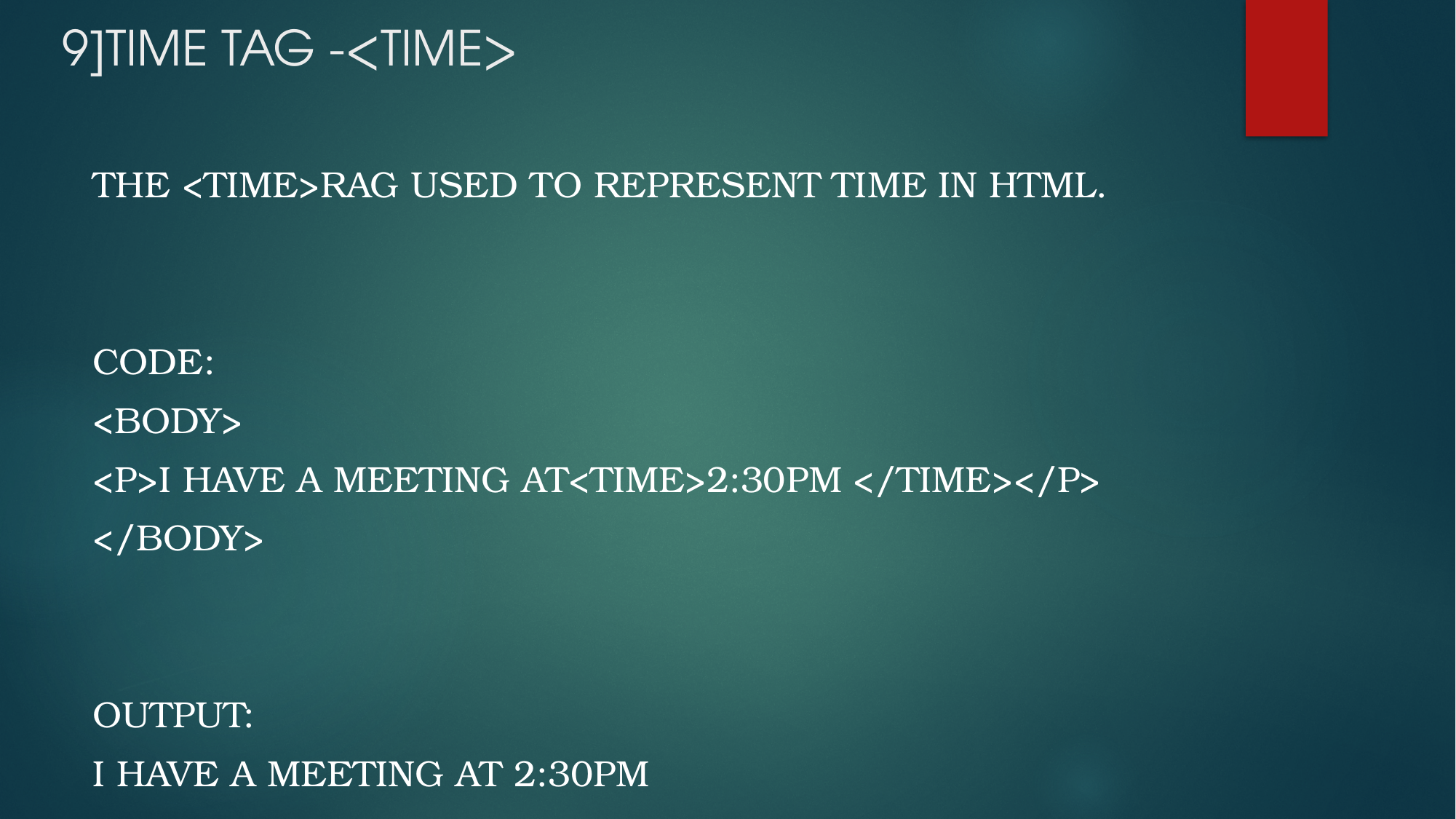

# 9]TIME TAG -<TIME>
THE <TIME>RAG USED TO REPRESENT TIME IN HTML.

CODE:
<BODY>
<P>I HAVE A MEETING AT<TIME>2:30PM </TIME></P>
</BODY>

OUTPUT:
I HAVE A MEETING AT 2:30PM